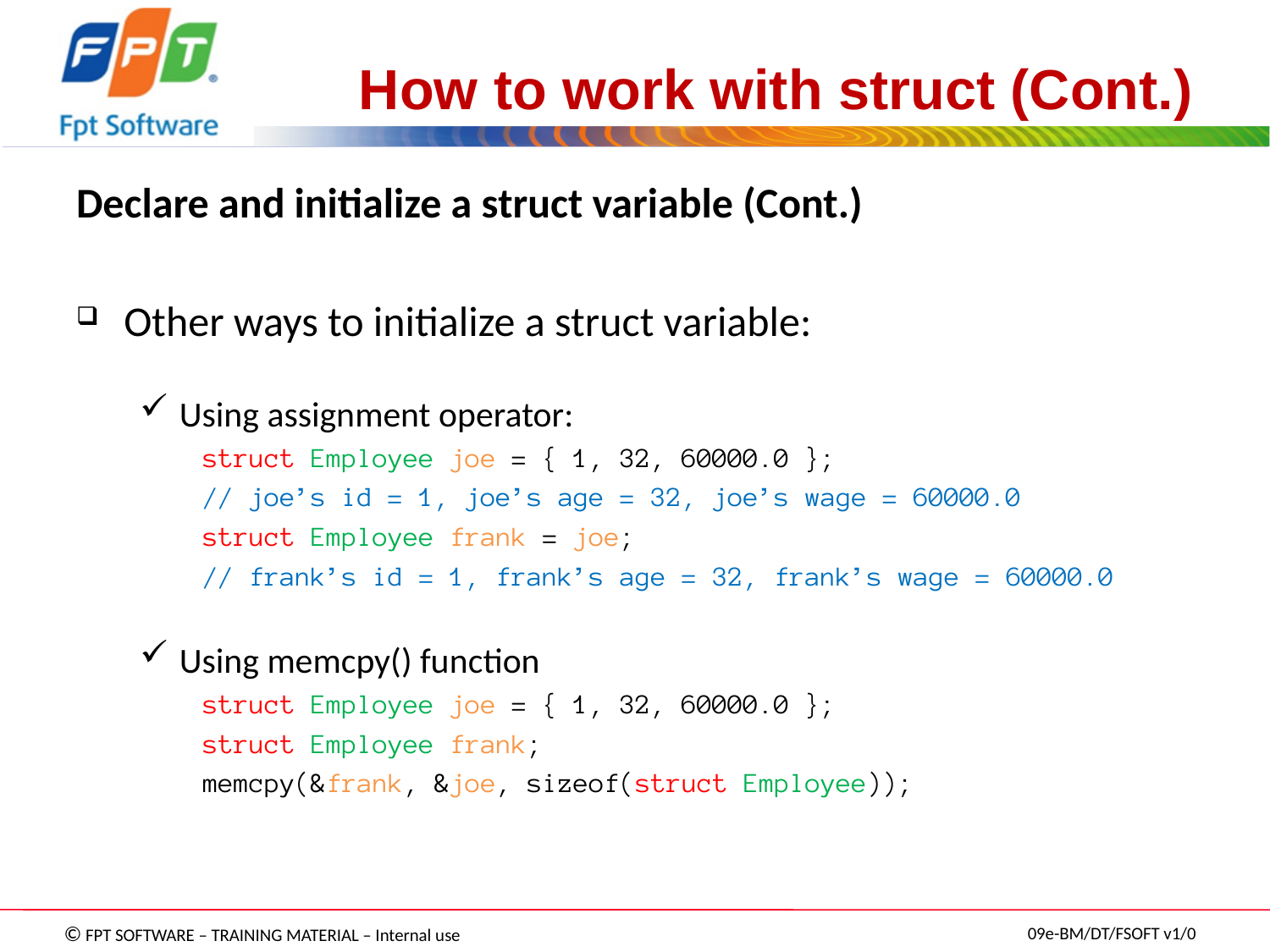

# How to work with struct (Cont.)
Declare and initialize a struct variable (Cont.)

Other ways to initialize a struct variable:

Using assignment operator:
	struct Employee joe = { 1, 32, 60000.0 };
	// joe’s id = 1, joe’s age = 32, joe’s wage = 60000.0
	struct Employee frank = joe;
	// frank’s id = 1, frank’s age = 32, frank’s wage = 60000.0

Using memcpy() function
	struct Employee joe = { 1, 32, 60000.0 };
	struct Employee frank;
	memcpy(&frank, &joe, sizeof(struct Employee));